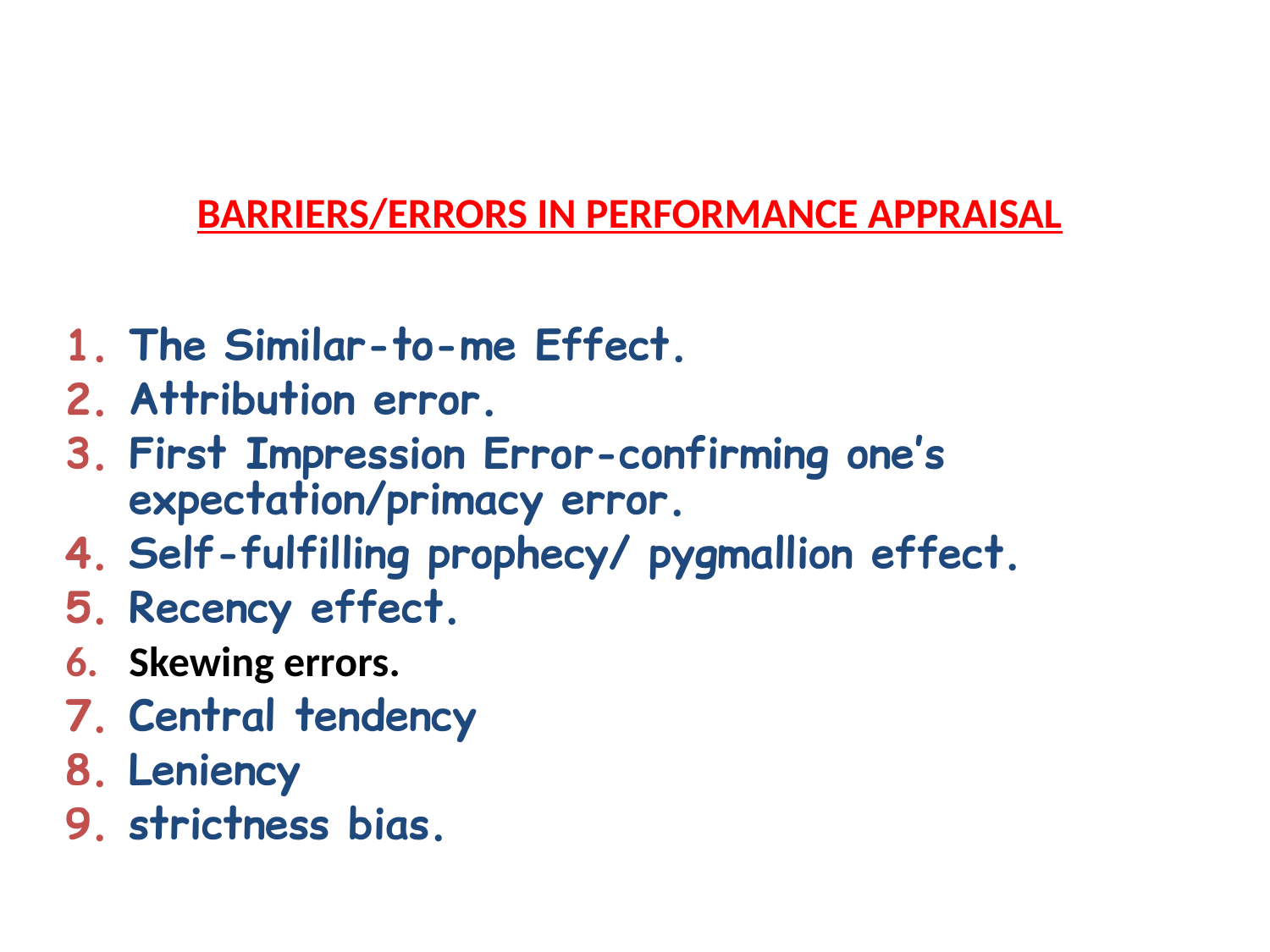

BARRIERS/ERRORS IN PERFORMANCE APPRAISAL
The Similar-to-me Effect.
Attribution error.
First Impression Error-confirming one’s expectation/primacy error.
Self-fulfilling prophecy/ pygmallion effect.
Recency effect.
Skewing errors.
Central tendency
Leniency
strictness bias.